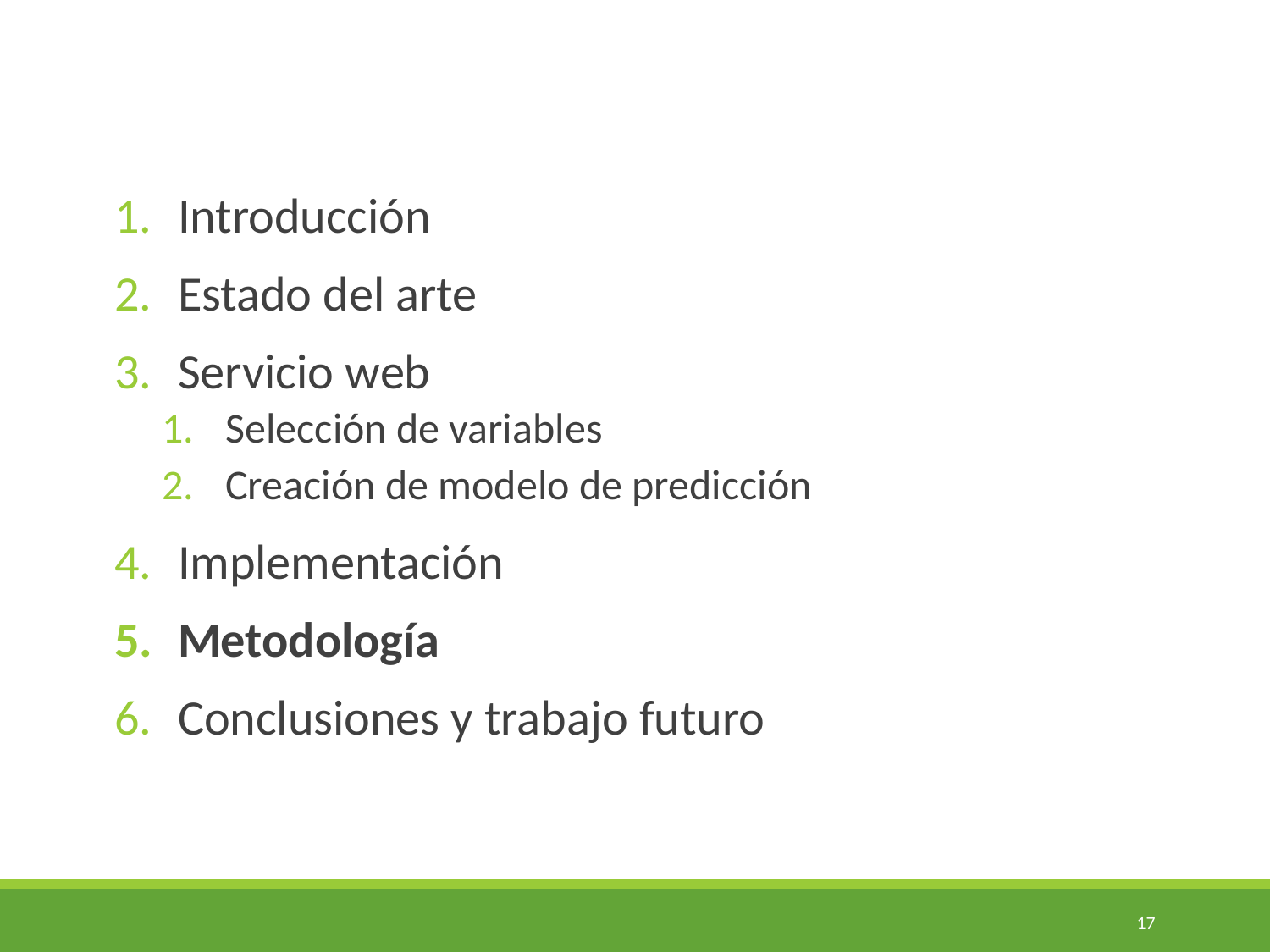

#
Introducción
Estado del arte
Servicio web
Selección de variables
Creación de modelo de predicción
Implementación
Metodología
Conclusiones y trabajo futuro
17